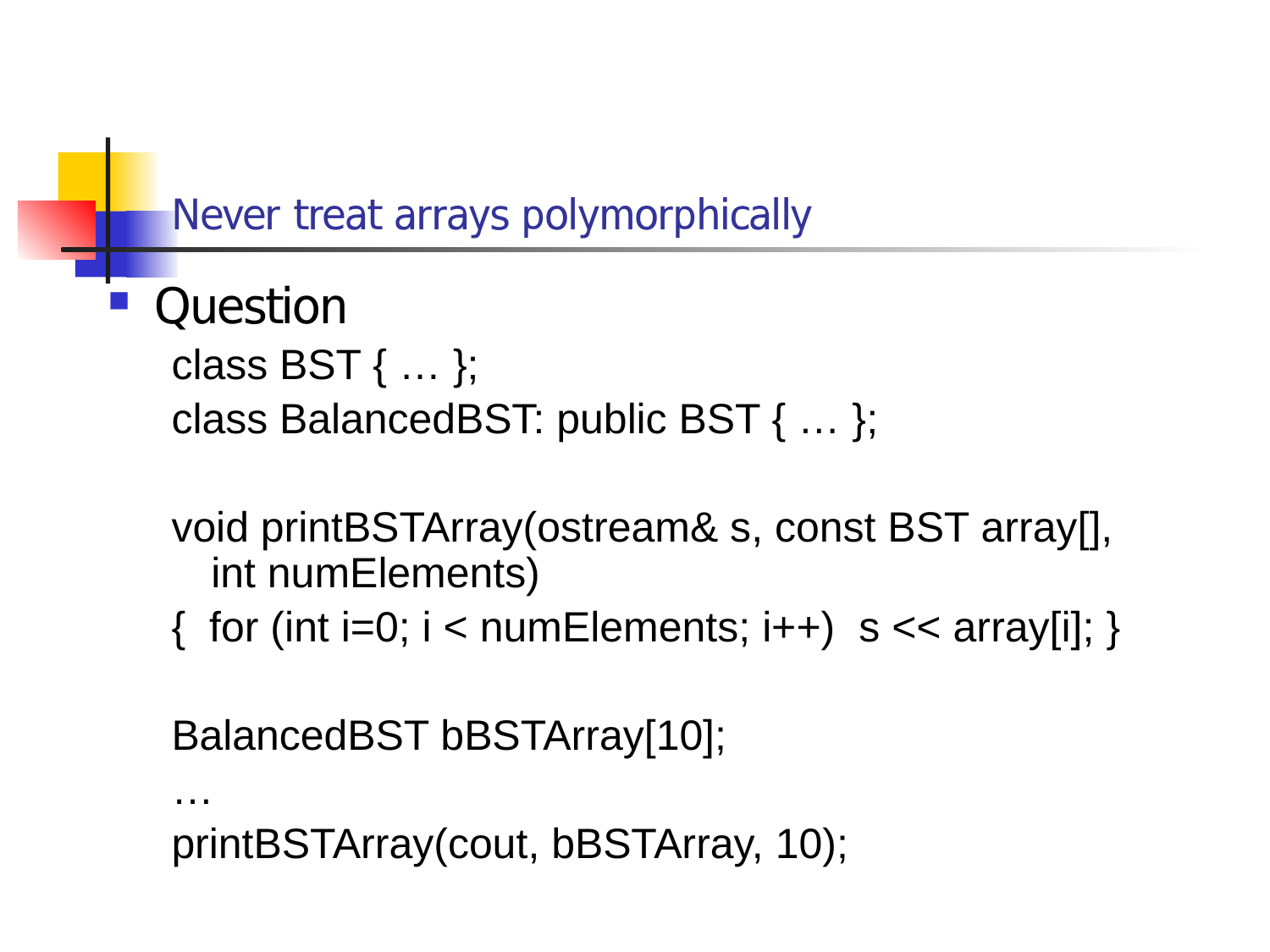

# Never treat arrays polymorphically
Question
class BST { … };
class BalancedBST: public BST { … };

void printBSTArray(ostream& s, const BST array[], int numElements)
{  for (int i=0; i < numElements; i++)  s << array[i]; }

BalancedBST bBSTArray[10];
…
printBSTArray(cout, bBSTArray, 10);